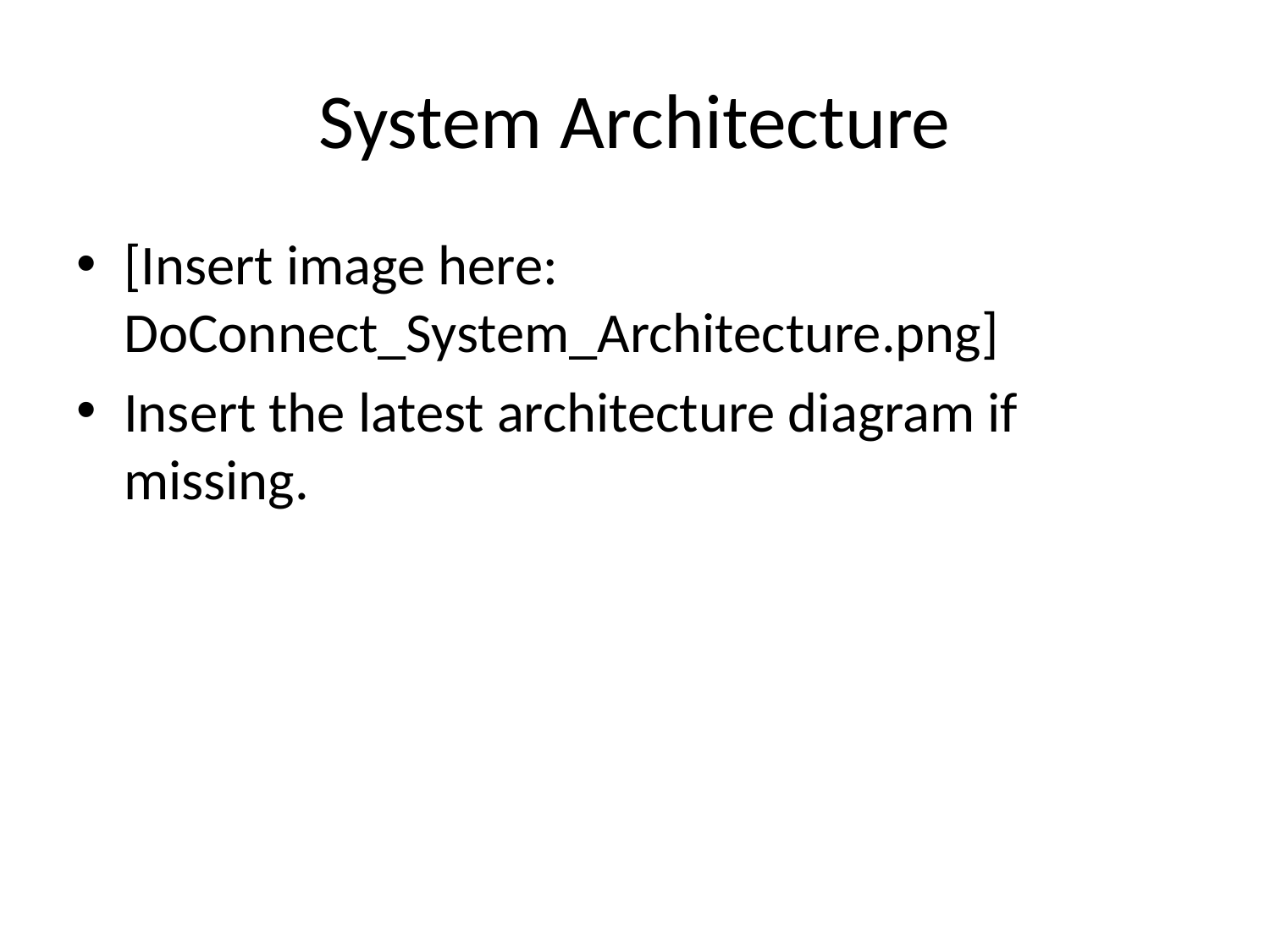

# System Architecture
[Insert image here: DoConnect_System_Architecture.png]
Insert the latest architecture diagram if missing.